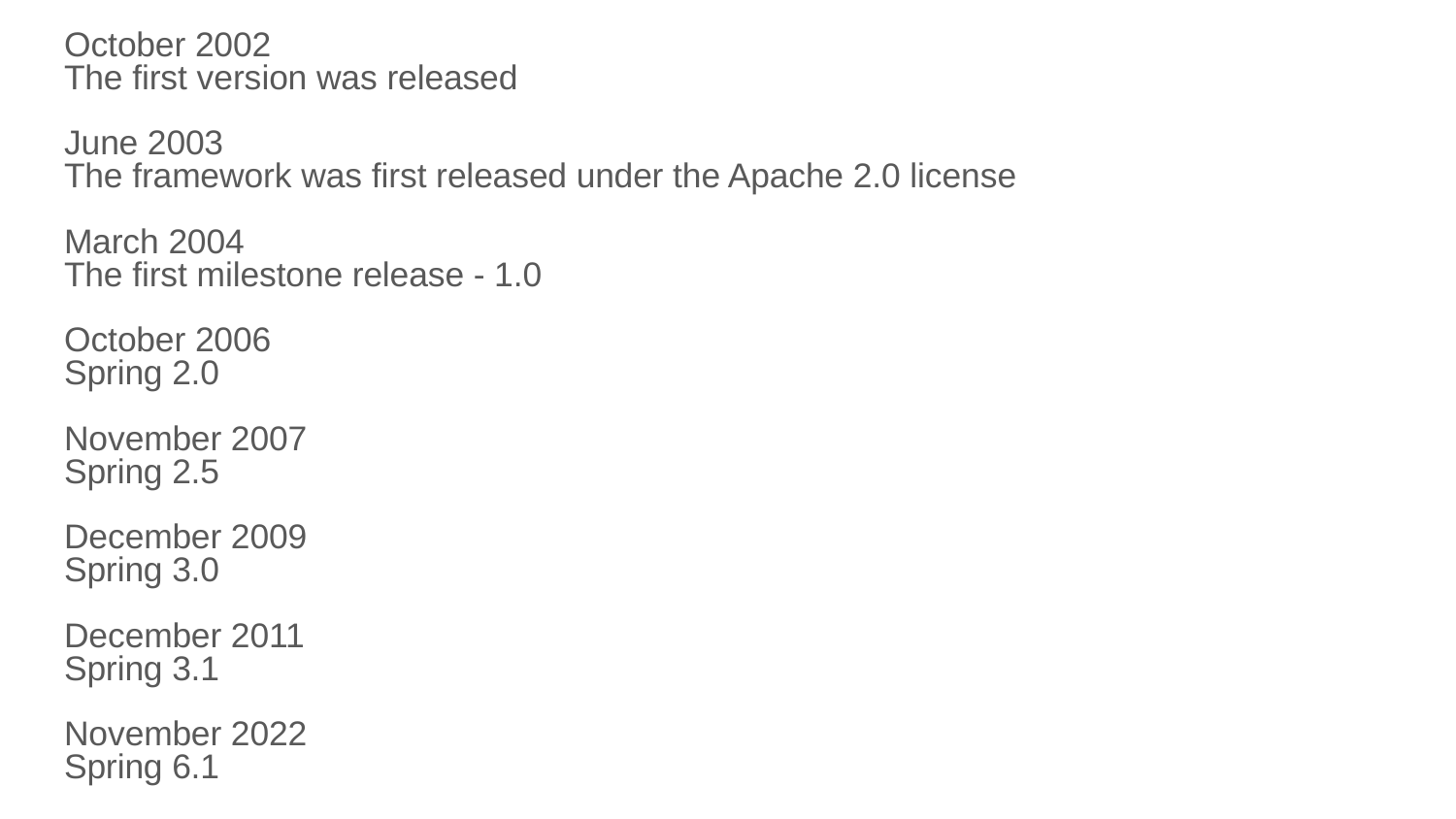

October 2002
The first version was released

June 2003
The framework was first released under the Apache 2.0 license

March 2004
The first milestone release - 1.0

October 2006
Spring 2.0

November 2007
Spring 2.5

December 2009
Spring 3.0

December 2011
Spring 3.1

November 2022
Spring 6.1